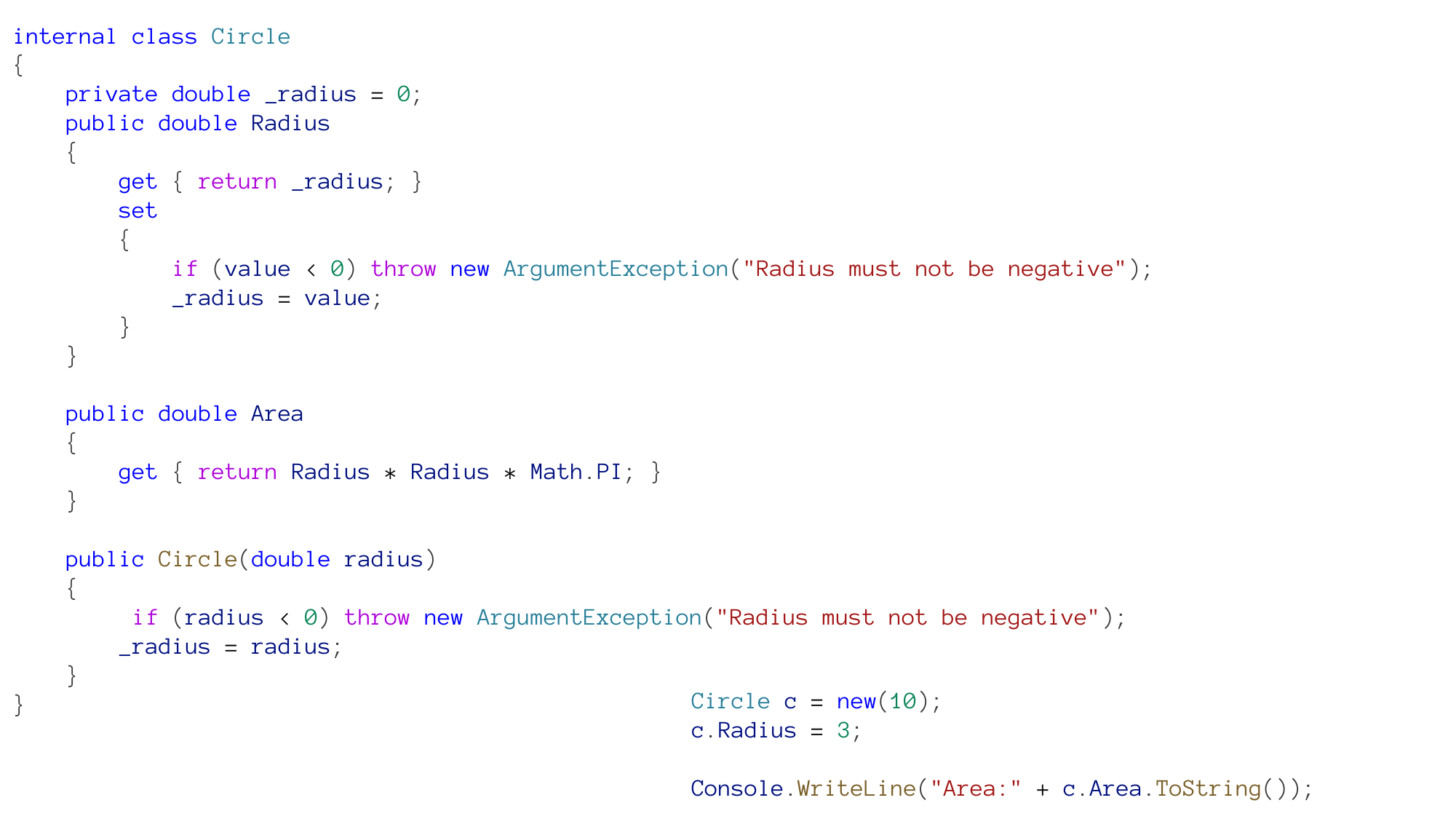

internal class Circle
{
    private double _radius = 0;
    public double Radius
    {
        get { return _radius; }
        set
        {
            if (value < 0) throw new ArgumentException("Radius must not be negative");
            _radius = value;
        }
    }
    public double Area
    {
        get { return Radius * Radius * Math.PI; }
    }
    public Circle(double radius)
    {
         if (radius < 0) throw new ArgumentException("Radius must not be negative");
        _radius = radius;
    }
}
Circle c = new(10);
c.Radius = 3;
Console.WriteLine("Area:" + c.Area.ToString());